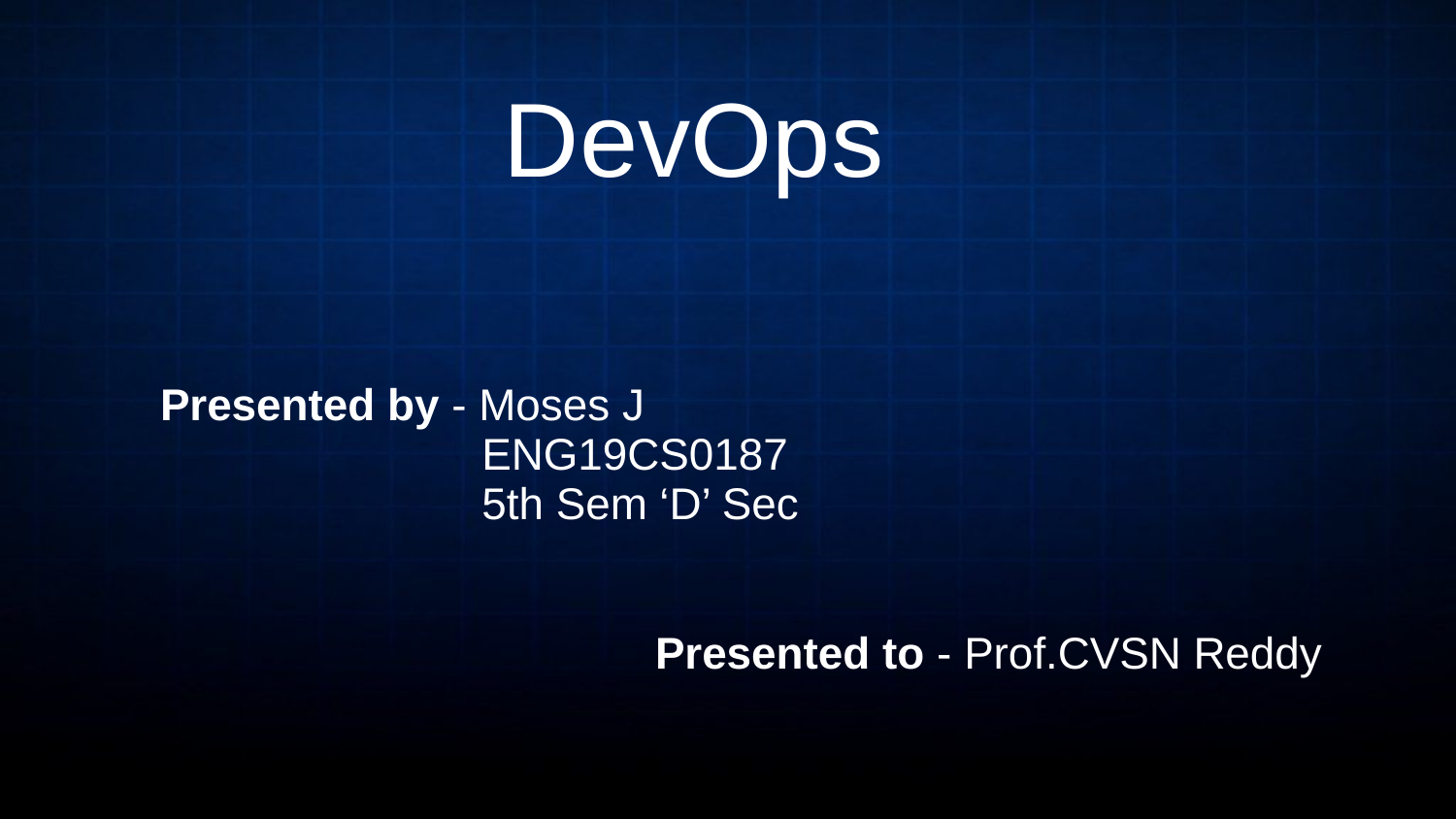

# DevOps
Presented by - Moses J
                          ENG19CS0187
                          5th Sem ‘D’ Sec

                                        Presented to - Prof.CVSN Reddy